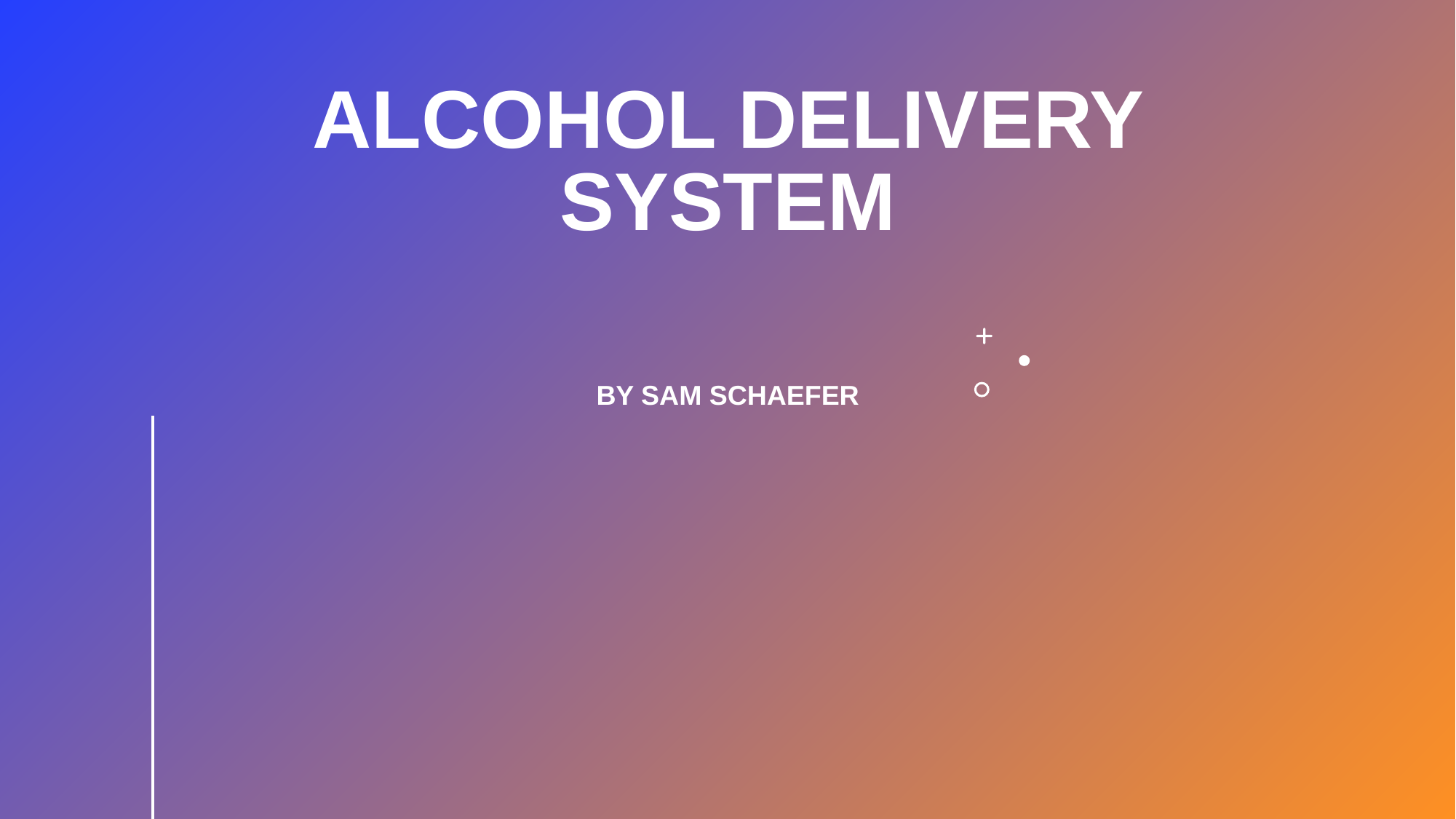

# Alcohol Delivery System by Sam Schaefer